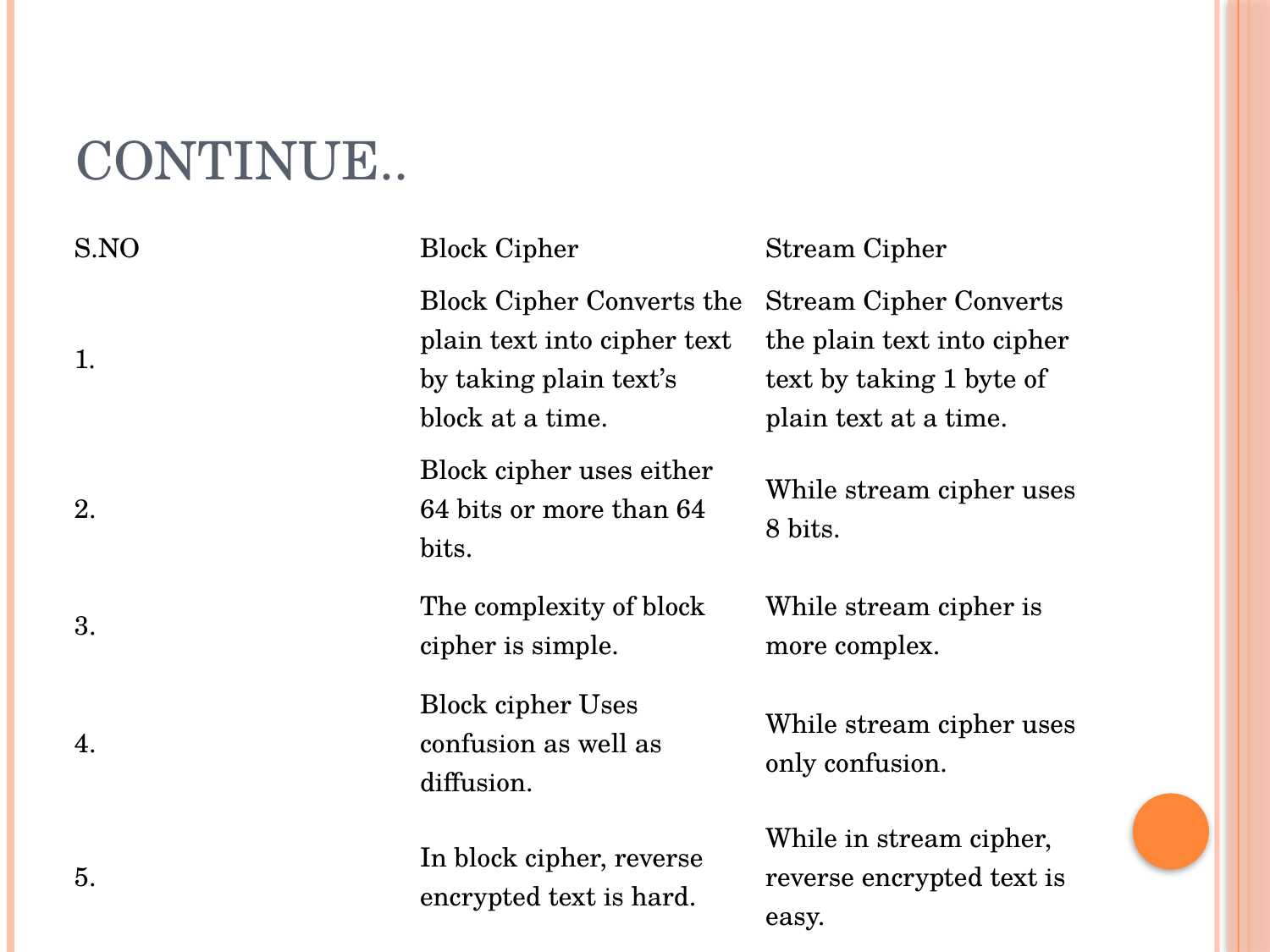

# Continue..
| S.NO | Block Cipher | Stream Cipher |
| --- | --- | --- |
| 1. | Block Cipher Converts the plain text into cipher text by taking plain text’s block at a time. | Stream Cipher Converts the plain text into cipher text by taking 1 byte of plain text at a time. |
| 2. | Block cipher uses either 64 bits or more than 64 bits. | While stream cipher uses 8 bits. |
| 3. | The complexity of block cipher is simple. | While stream cipher is more complex. |
| 4. | Block cipher Uses confusion as well as diffusion. | While stream cipher uses only confusion. |
| 5. | In block cipher, reverse encrypted text is hard. | While in stream cipher, reverse encrypted text is easy. |